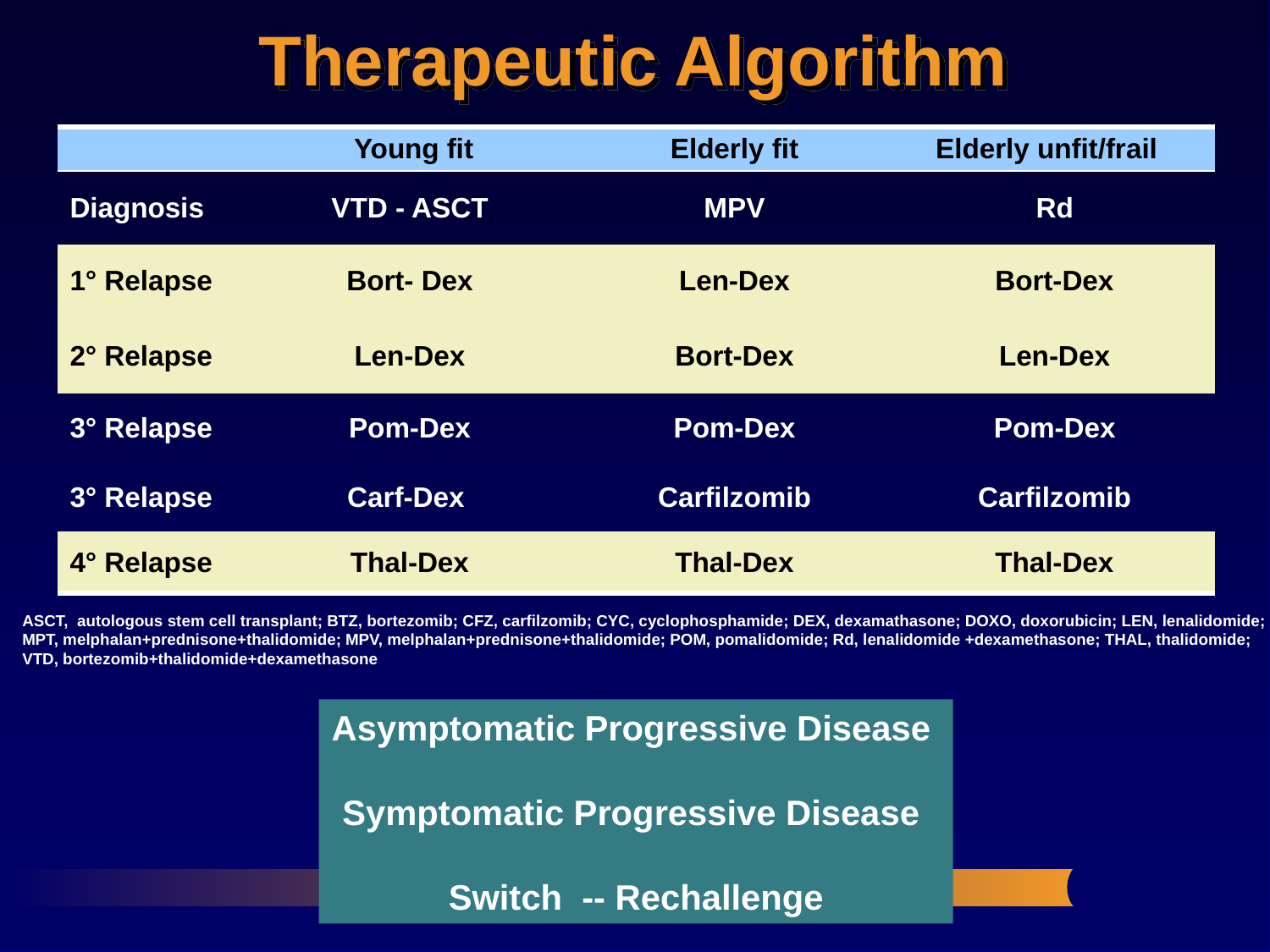

# Therapeutic Algorithm
|  | Young fit | Elderly fit | Elderly unfit/frail |
| --- | --- | --- | --- |
| Diagnosis | VTD - ASCT | MPV | Rd |
| 1° Relapse | Bort- Dex | Len-Dex | Bort-Dex |
| 2° Relapse | Len-Dex | Bort-Dex | Len-Dex |
| 3° Relapse | Pom-Dex | Pom-Dex | Pom-Dex |
| 3° Relapse | Carf-Dex | Carfilzomib | Carfilzomib |
| 4° Relapse | Thal-Dex | Thal-Dex | Thal-Dex |
	ASCT,  autologous stem cell transplant; BTZ, bortezomib; CFZ, carfilzomib; CYC, cyclophosphamide; DEX, dexamathasone; DOXO, doxorubicin; LEN, lenalidomide; MPT, melphalan+prednisone+thalidomide; MPV, melphalan+prednisone+thalidomide; POM, pomalidomide; Rd, lenalidomide +dexamethasone; THAL, thalidomide; VTD, bortezomib+thalidomide+dexamethasone
Asymptomatic Progressive Disease

Symptomatic Progressive Disease

Switch  -- Rechallenge